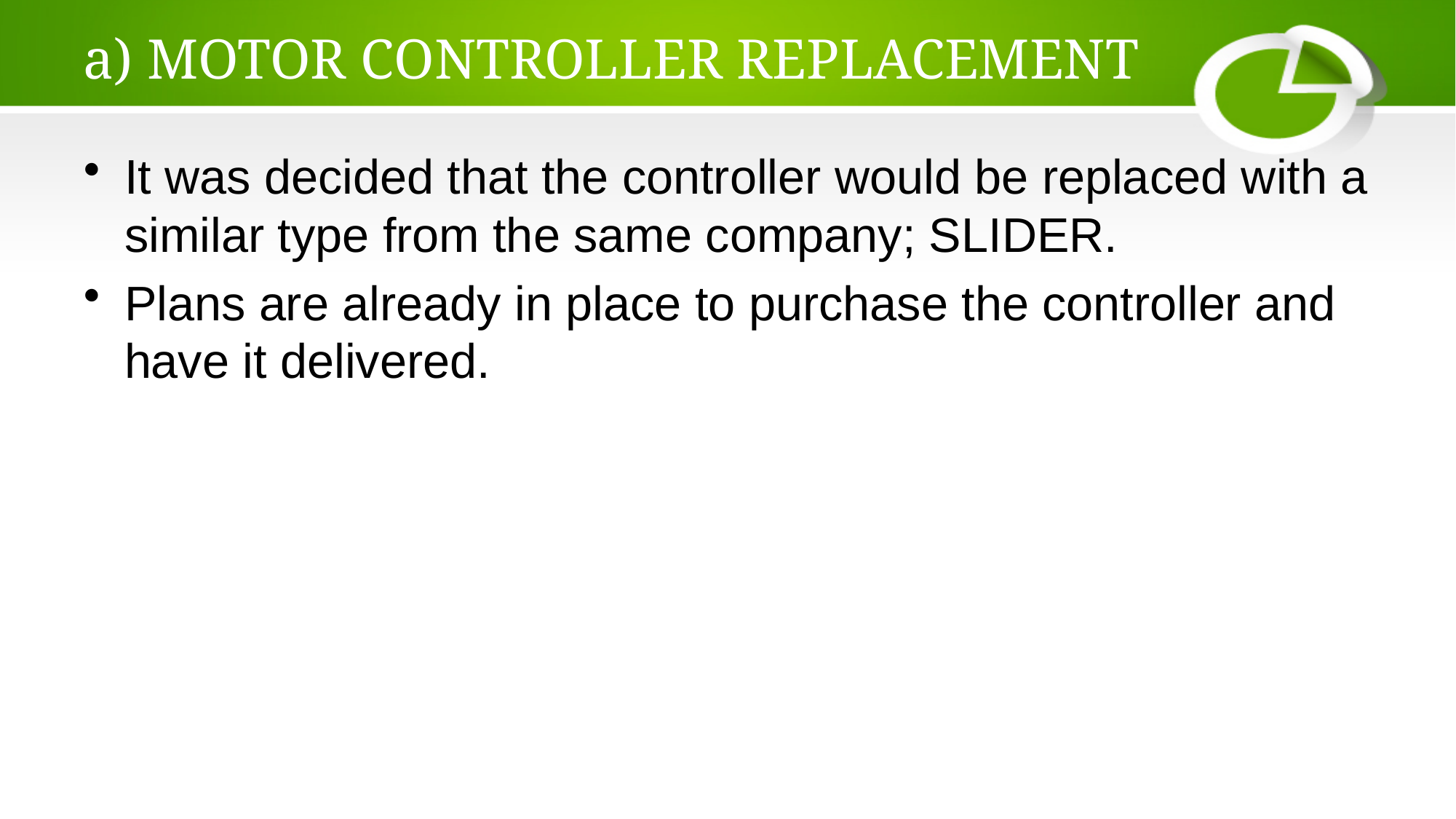

# a) MOTOR CONTROLLER REPLACEMENT
It was decided that the controller would be replaced with a similar type from the same company; SLIDER.
Plans are already in place to purchase the controller and have it delivered.